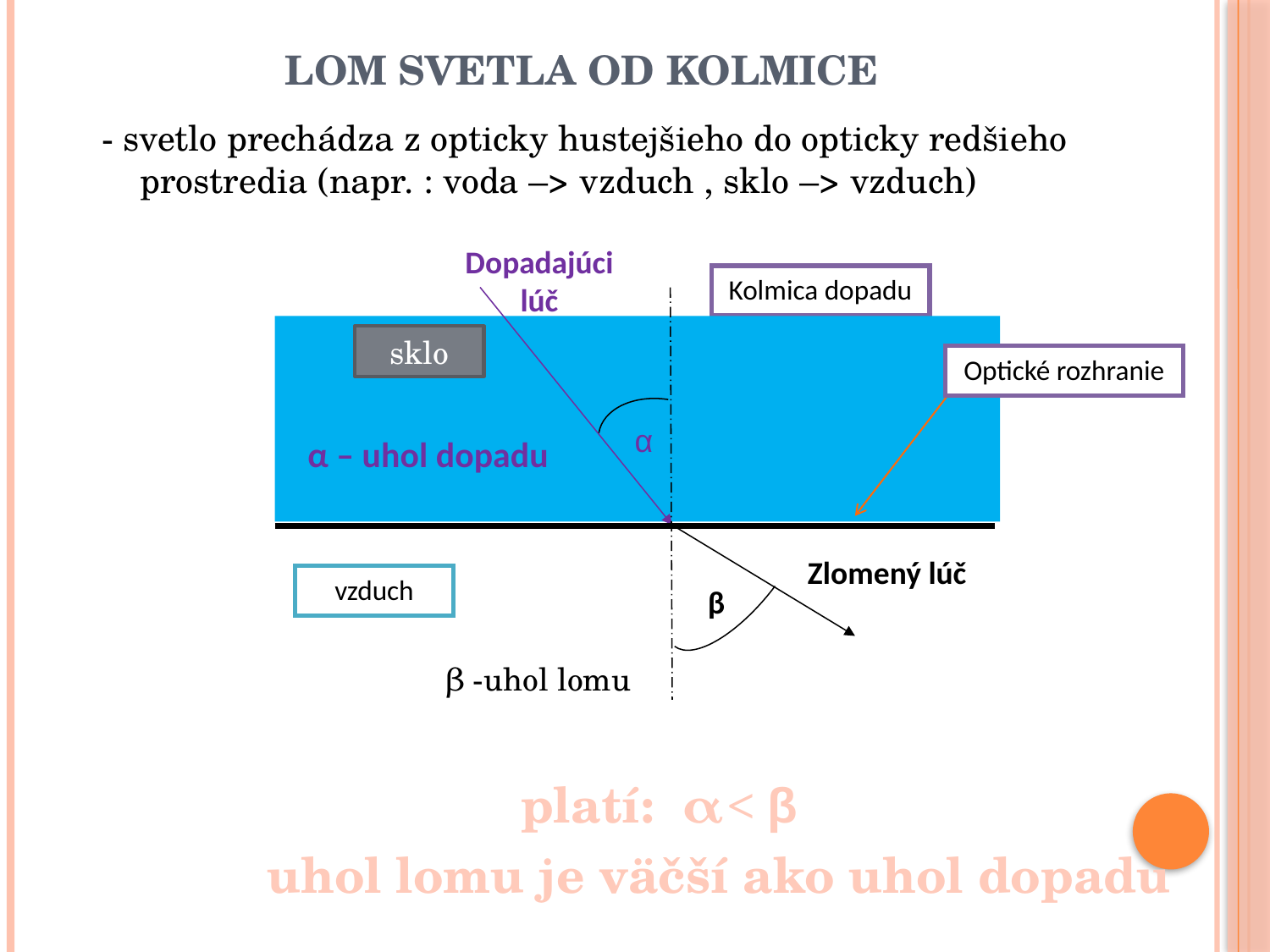

# Lom svetla od kolmice
- svetlo prechádza z opticky hustejšieho do opticky redšieho prostredia (napr. : voda –> vzduch , sklo –> vzduch)

				platí:  α < β
		uhol lomu je väčší ako uhol dopadu

Dopadajúci lúč
Kolmica dopadu

sklo
Optické rozhranie

α
α – uhol dopadu
Zlomený lúč
vzduch
β

β -uhol lomu